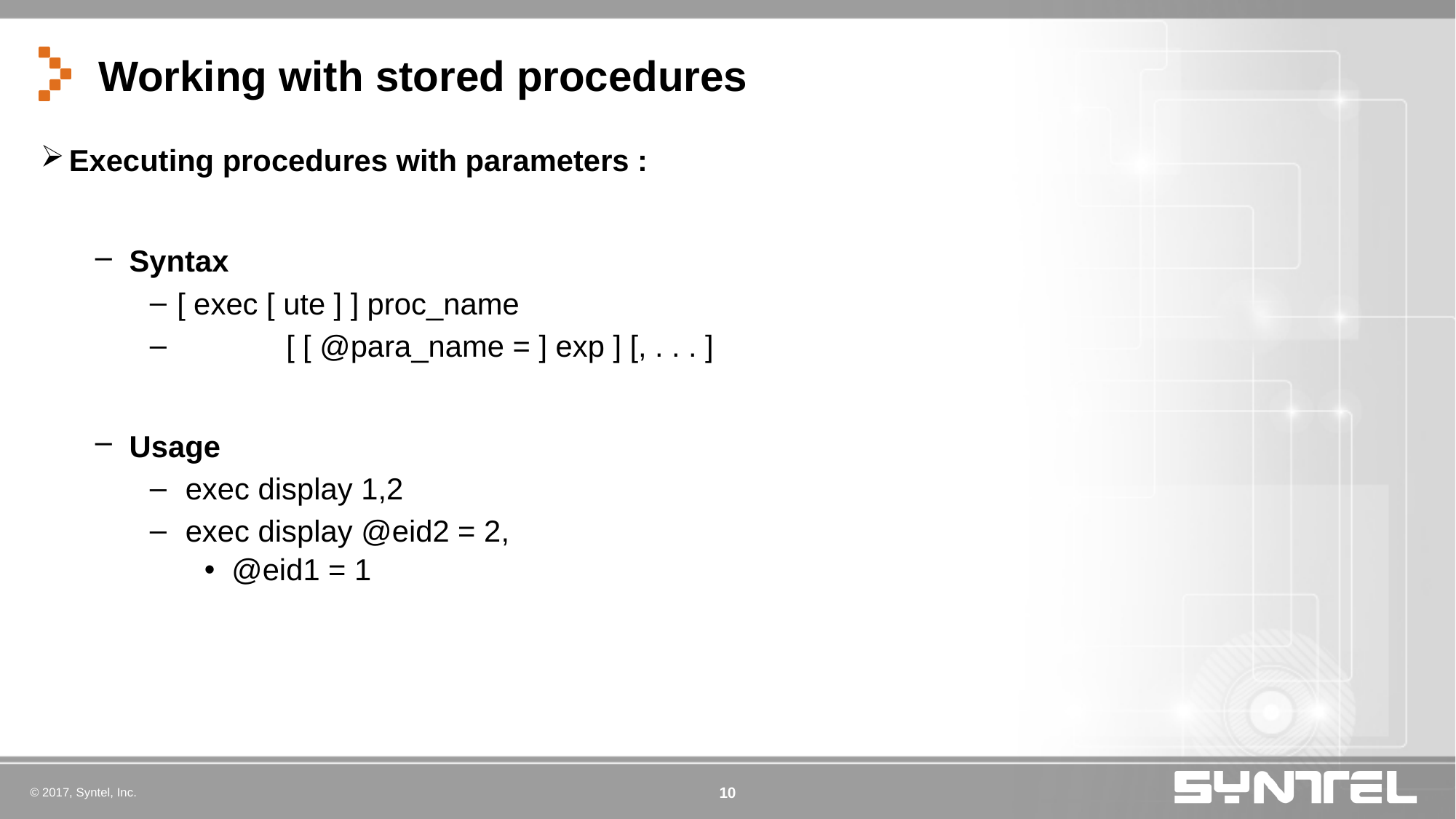

# Working with stored procedures
Executing procedures with parameters :

Syntax
[ exec [ ute ] ] proc_name
	[ [ @para_name = ] exp ] [, . . . ]

Usage
 exec display 1,2
 exec display @eid2 = 2,
@eid1 = 1